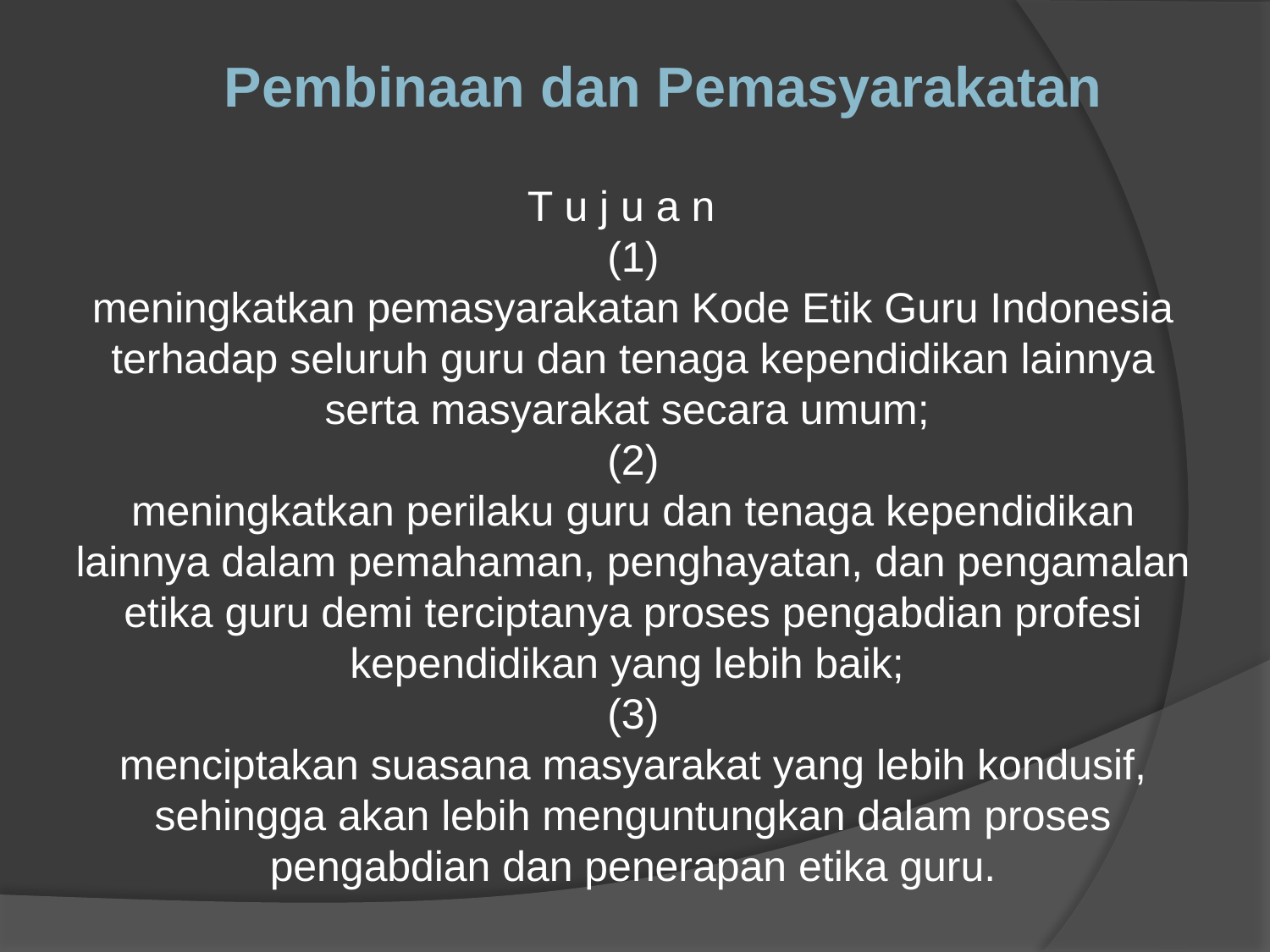

Pembinaan dan Pemasyarakatan
# T u j u a n   (1) meningkatkan pemasyarakatan Kode Etik Guru Indonesia terhadap seluruh guru dan tenaga kependidikan lainnya serta masyarakat secara umum;  (2) meningkatkan perilaku guru dan tenaga kependidikan lainnya dalam pemahaman, penghayatan, dan pengamalan etika guru demi terciptanya proses pengabdian profesi kependidikan yang lebih baik;  (3) menciptakan suasana masyarakat yang lebih kondusif, sehingga akan lebih menguntungkan dalam proses pengabdian dan penerapan etika guru.